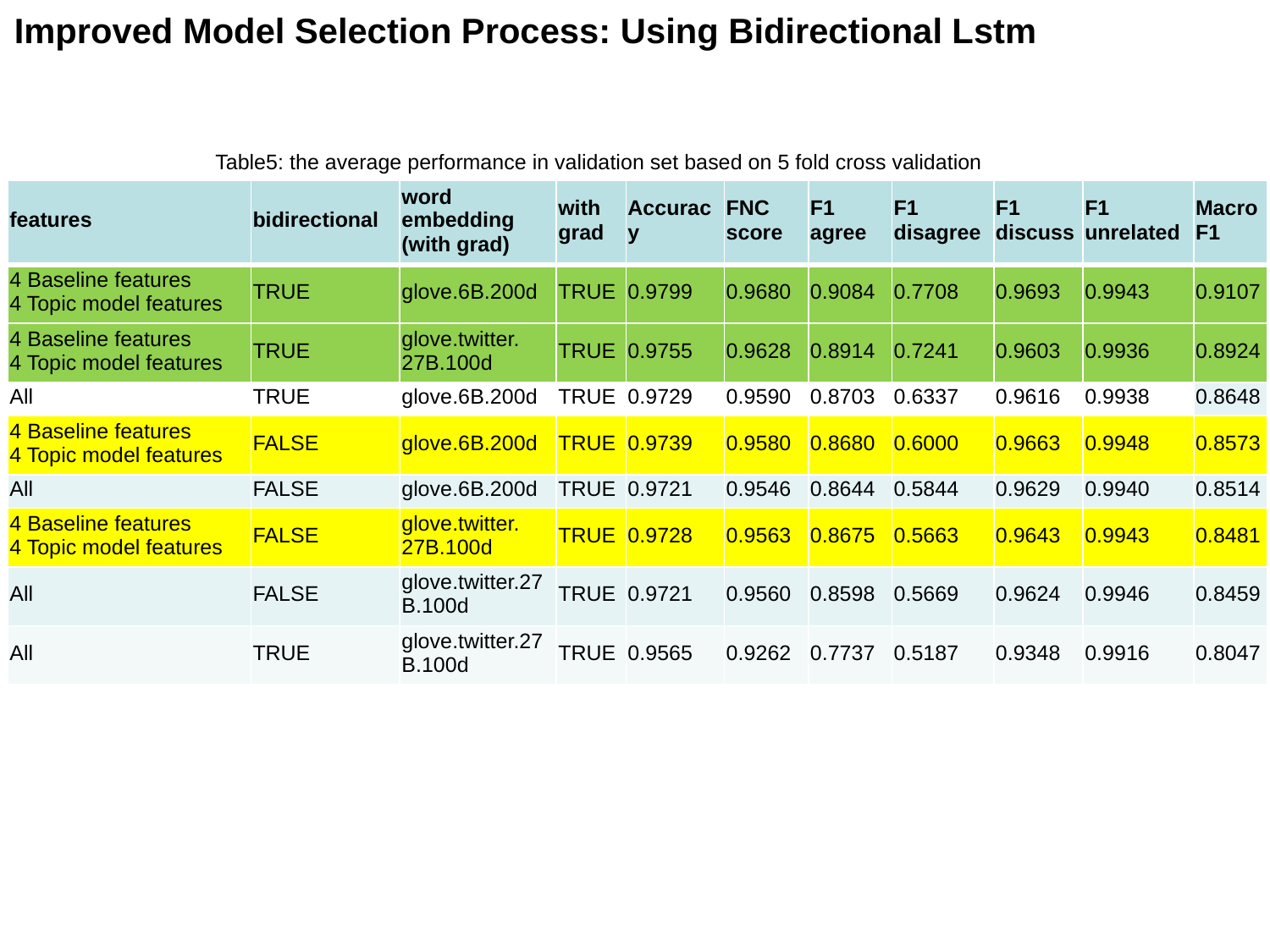

Improved Model Selection Process: Using Bidirectional Lstm
Table5: the average performance in validation set based on 5 fold cross validation
| features | bidirectional | word embedding (with grad) | with grad | Accuracy | FNC score | F1 agree | F1 disagree | F1 discuss | F1 unrelated | Macro F1 |
| --- | --- | --- | --- | --- | --- | --- | --- | --- | --- | --- |
| 4 Baseline features 4 Topic model features | TRUE | glove.6B.200d | TRUE | 0.9799 | 0.9680 | 0.9084 | 0.7708 | 0.9693 | 0.9943 | 0.9107 |
| 4 Baseline features 4 Topic model features | TRUE | glove.twitter. 27B.100d | TRUE | 0.9755 | 0.9628 | 0.8914 | 0.7241 | 0.9603 | 0.9936 | 0.8924 |
| All | TRUE | glove.6B.200d | TRUE | 0.9729 | 0.9590 | 0.8703 | 0.6337 | 0.9616 | 0.9938 | 0.8648 |
| 4 Baseline features 4 Topic model features | FALSE | glove.6B.200d | TRUE | 0.9739 | 0.9580 | 0.8680 | 0.6000 | 0.9663 | 0.9948 | 0.8573 |
| All | FALSE | glove.6B.200d | TRUE | 0.9721 | 0.9546 | 0.8644 | 0.5844 | 0.9629 | 0.9940 | 0.8514 |
| 4 Baseline features 4 Topic model features | FALSE | glove.twitter. 27B.100d | TRUE | 0.9728 | 0.9563 | 0.8675 | 0.5663 | 0.9643 | 0.9943 | 0.8481 |
| All | FALSE | glove.twitter.27B.100d | TRUE | 0.9721 | 0.9560 | 0.8598 | 0.5669 | 0.9624 | 0.9946 | 0.8459 |
| All | TRUE | glove.twitter.27B.100d | TRUE | 0.9565 | 0.9262 | 0.7737 | 0.5187 | 0.9348 | 0.9916 | 0.8047 |